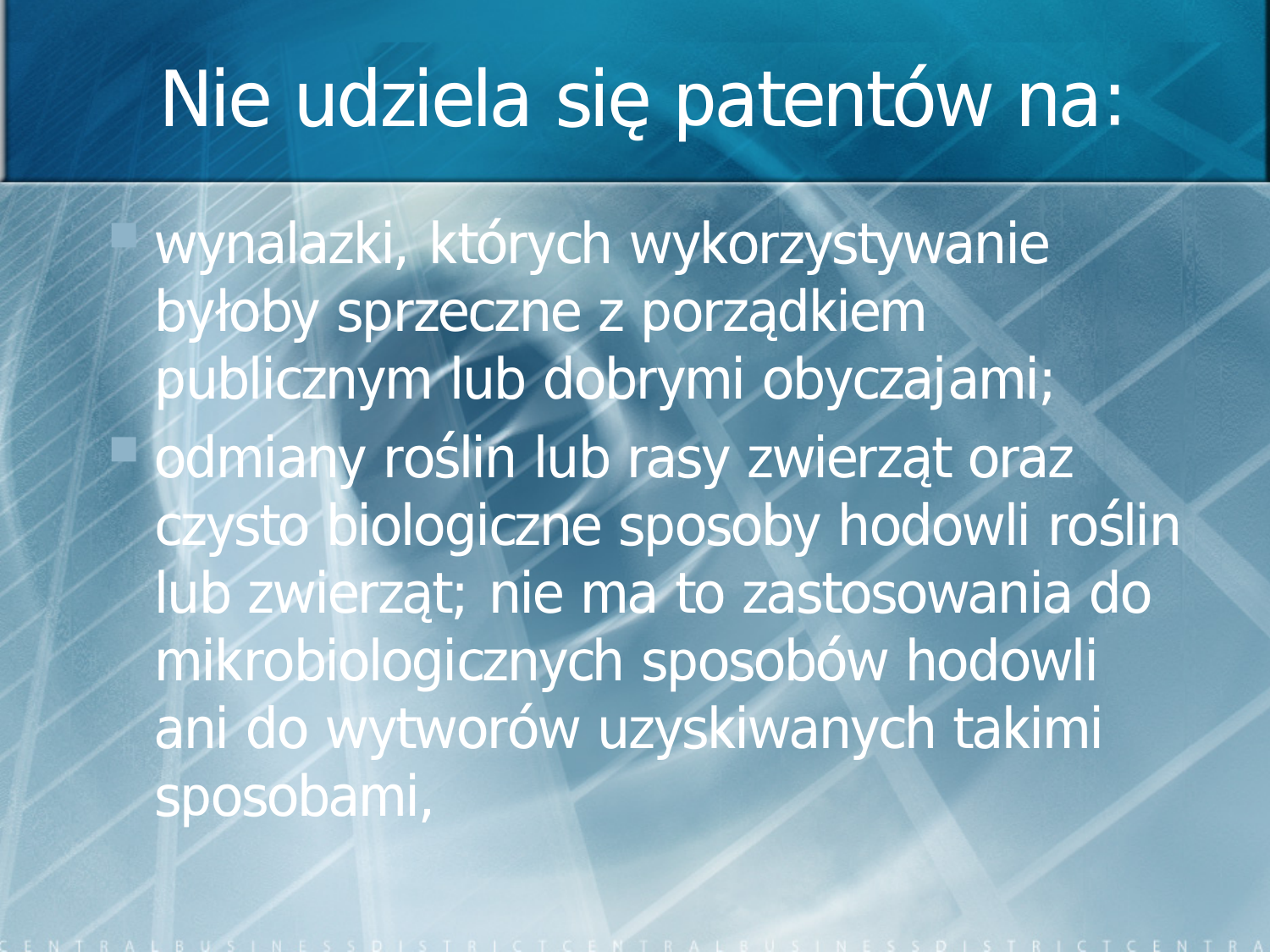

# Nie udziela się patentów na:
wynalazki, których wykorzystywanie byłoby sprzeczne z porządkiem publicznym lub dobrymi obyczajami;
odmiany roślin lub rasy zwierząt oraz czysto biologiczne sposoby hodowli roślin lub zwierząt; nie ma to zastosowania do mikrobiologicznych sposobów hodowli ani do wytworów uzyskiwanych takimi sposobami,